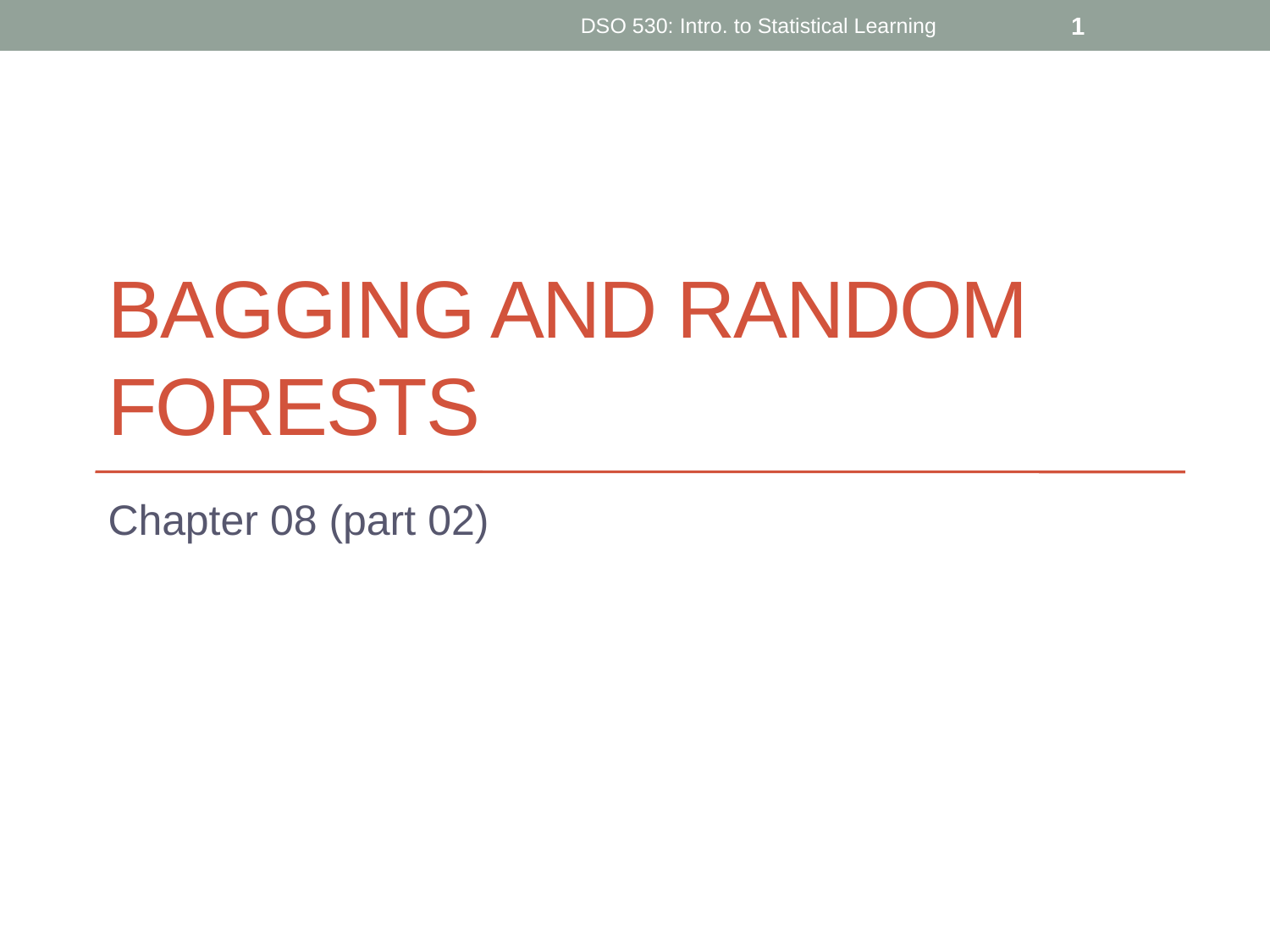

DSO 530: Intro. to Statistical Learning
1
# Bagging and Random Forests
Chapter 08 (part 02)